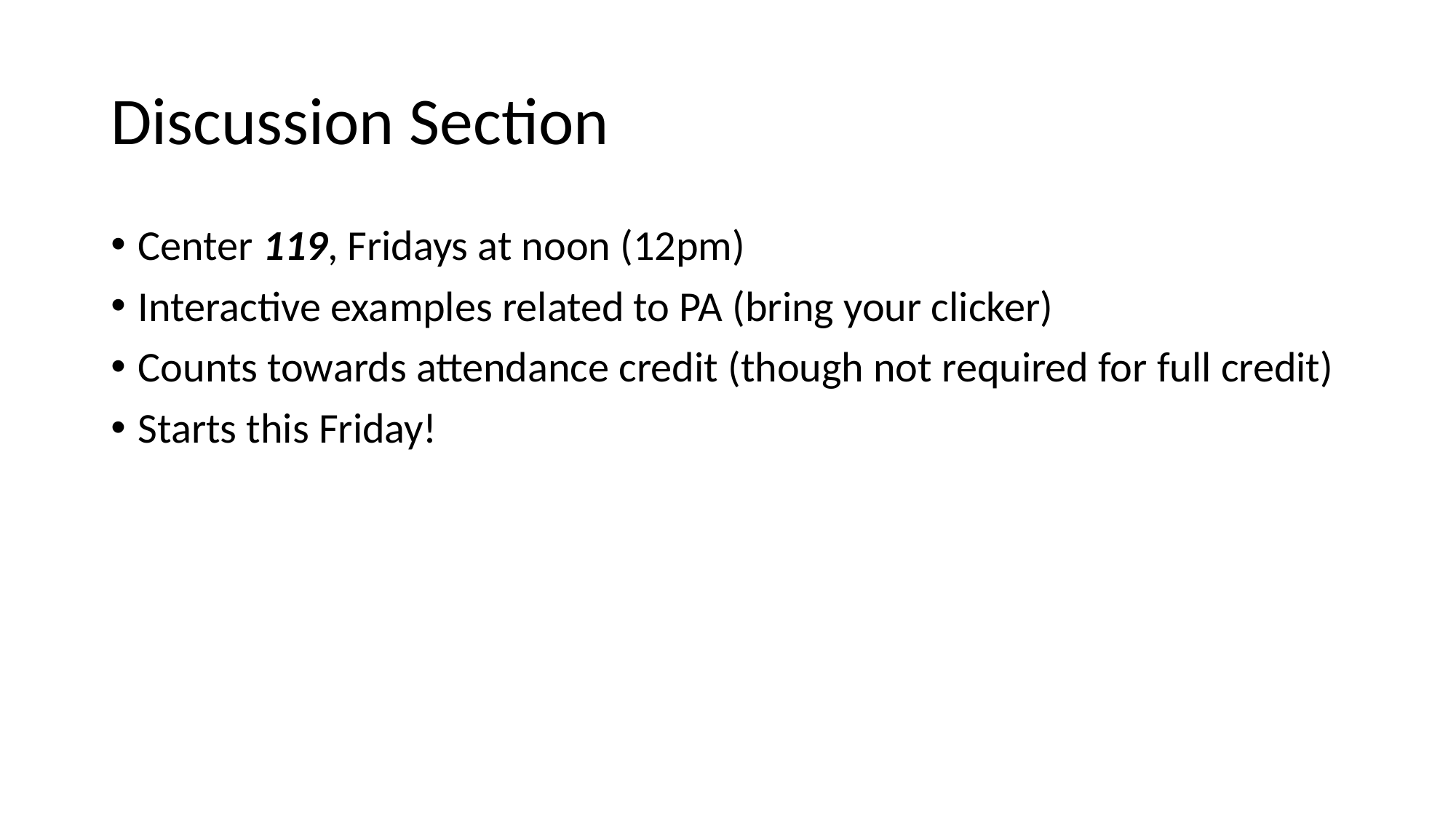

# Discussion Section
Center 119, Fridays at noon (12pm)
Interactive examples related to PA (bring your clicker)
Counts towards attendance credit (though not required for full credit)
Starts this Friday!